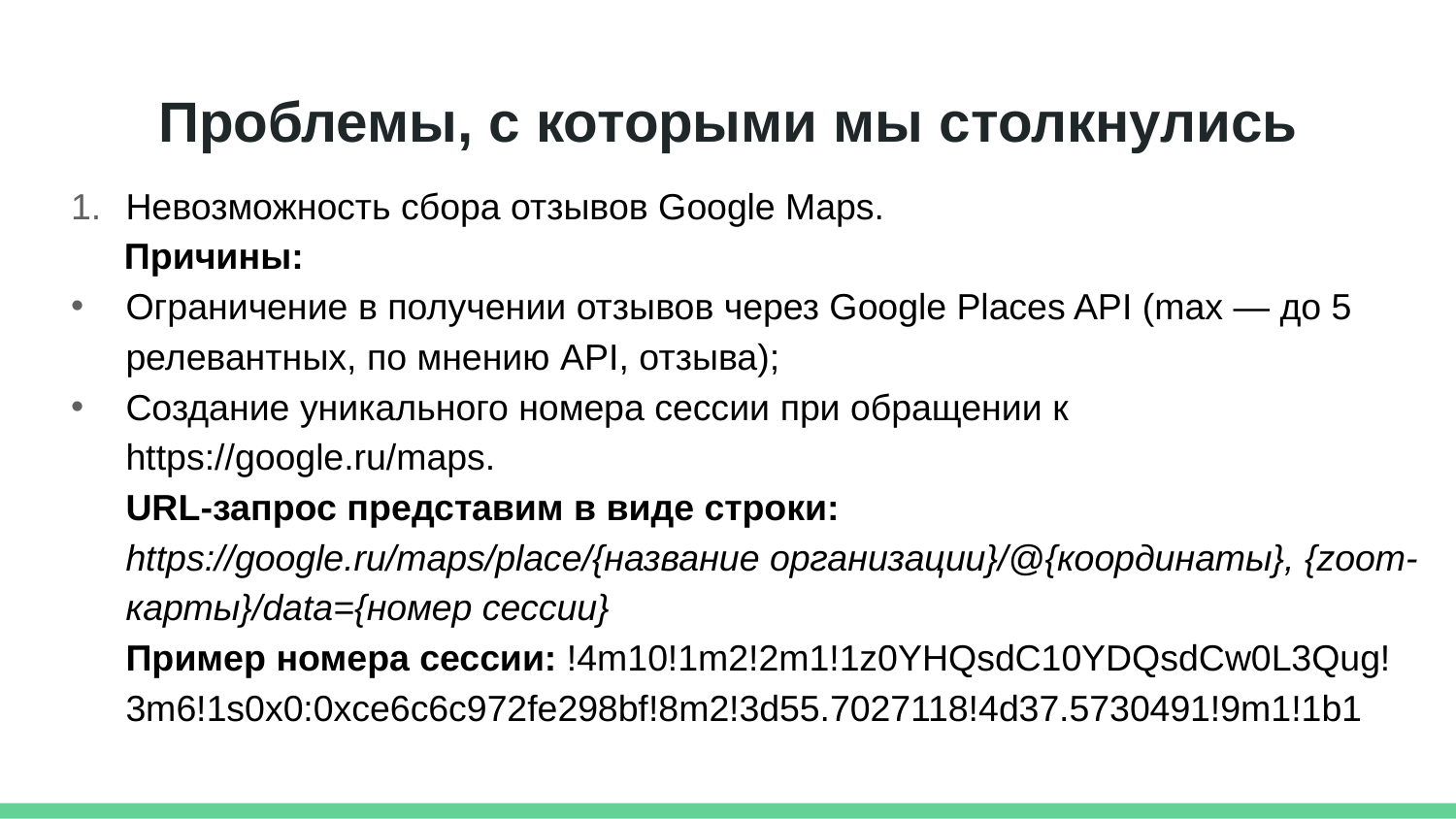

# Проблемы, с которыми мы столкнулись
Невозможность сбора отзывов Google Maps.
Причины:
Ограничение в получении отзывов через Google Places API (max — до 5 релевантных, по мнению API, отзыва);
Создание уникального номера сессии при обращении к https://google.ru/maps.
URL-запрос представим в виде строки:
https://google.ru/maps/place/{название организации}/@{координаты}, {zoom-карты}/data={номер сессии}
Пример номера сессии: !4m10!1m2!2m1!1z0YHQsdC10YDQsdCw0L3Qug!3m6!1s0x0:0xce6c6c972fe298bf!8m2!3d55.7027118!4d37.5730491!9m1!1b1